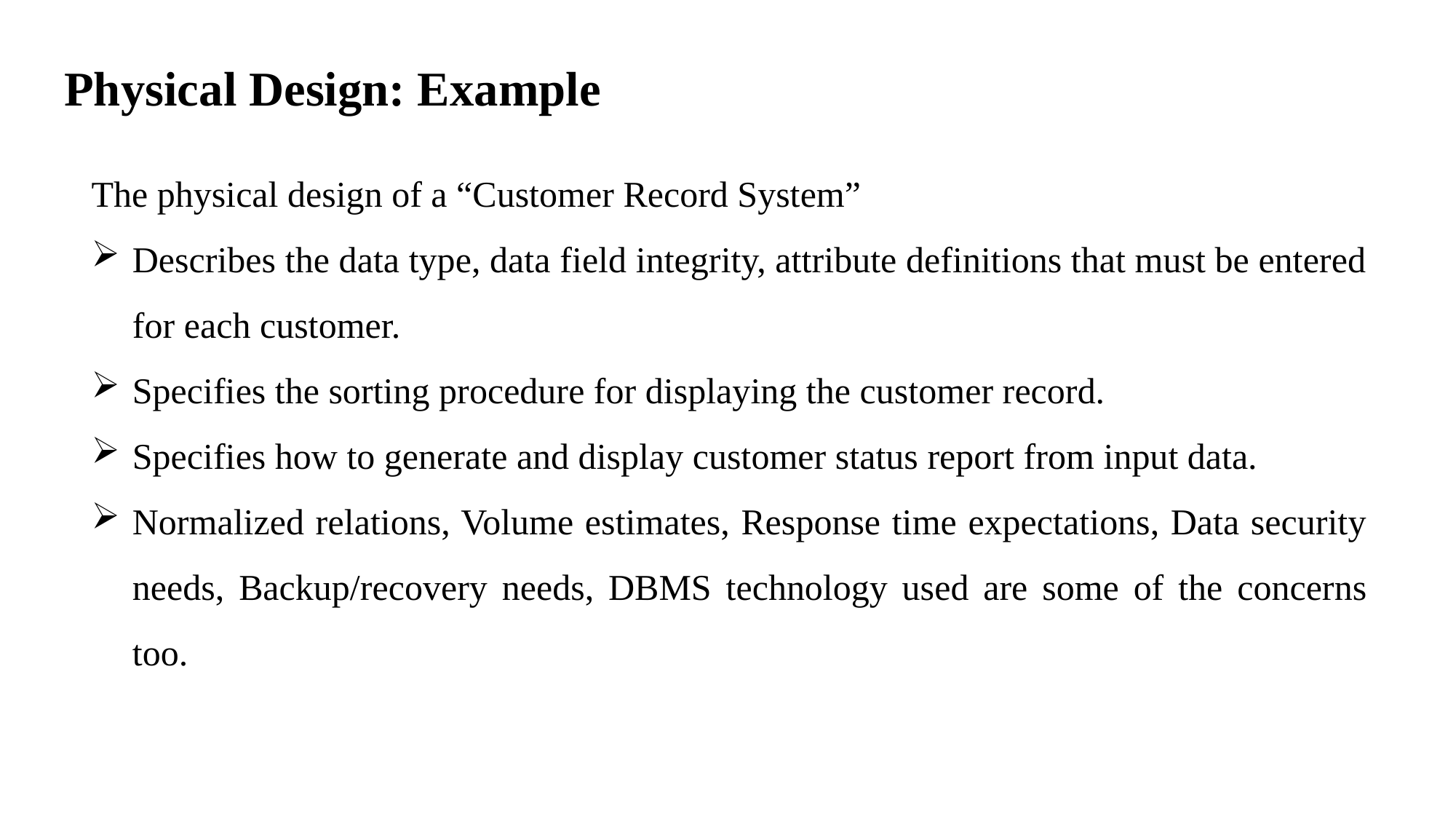

# Physical Design: Example
The physical design of a “Customer Record System”
Describes the data type, data field integrity, attribute definitions that must be entered for each customer.
Specifies the sorting procedure for displaying the customer record.
Specifies how to generate and display customer status report from input data.
Normalized relations, Volume estimates, Response time expectations, Data security needs, Backup/recovery needs, DBMS technology used are some of the concerns too.

9